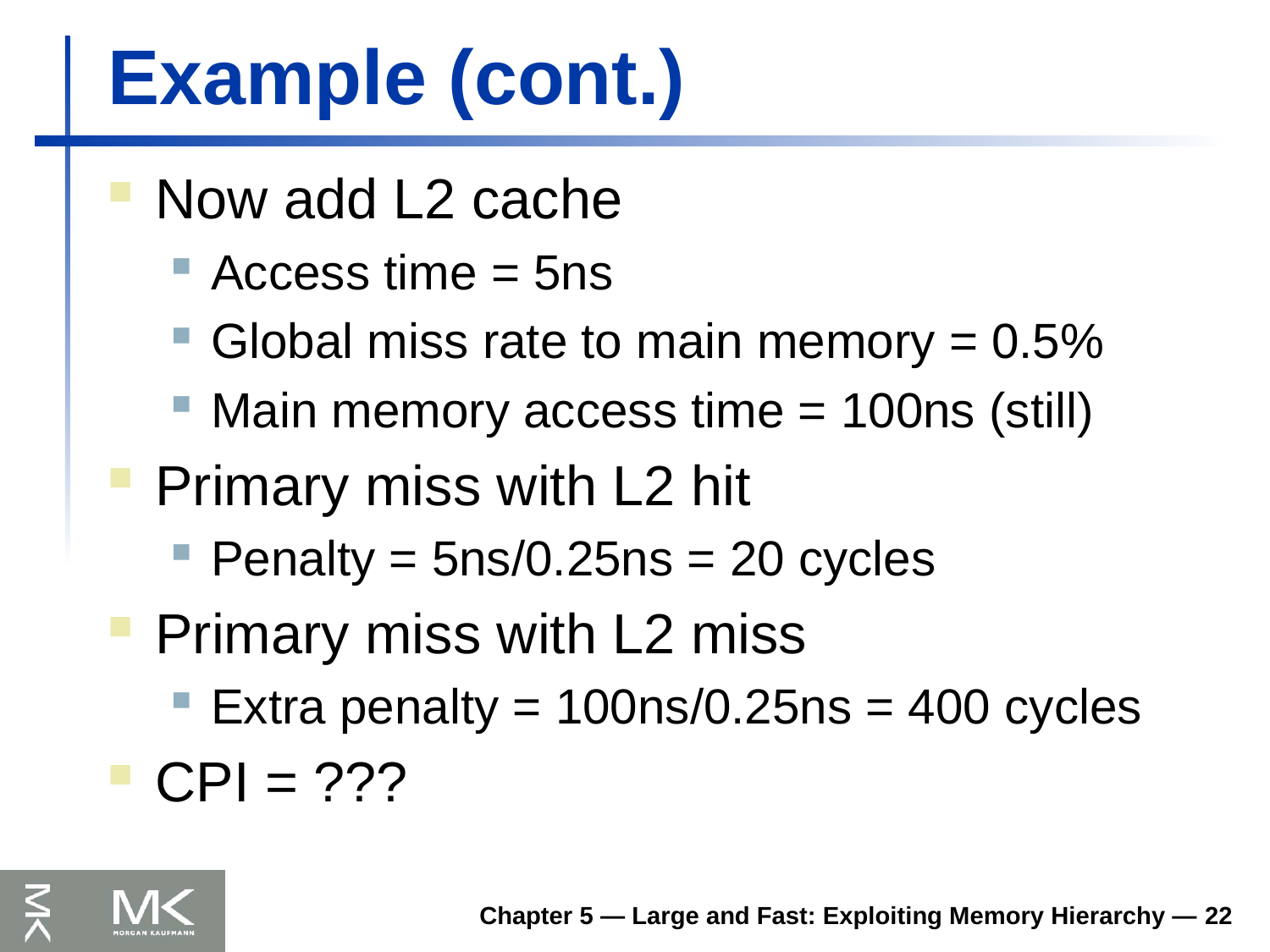

# Example (cont.)
Now add L2 cache
Access time = 5ns
Global miss rate to main memory = 0.5%
Main memory access time = 100ns (still)
Primary miss with L2 hit
Penalty = 5ns/0.25ns = 20 cycles
Primary miss with L2 miss
Extra penalty = 100ns/0.25ns = 400 cycles
CPI = ???
Chapter 5 — Large and Fast: Exploiting Memory Hierarchy — 22